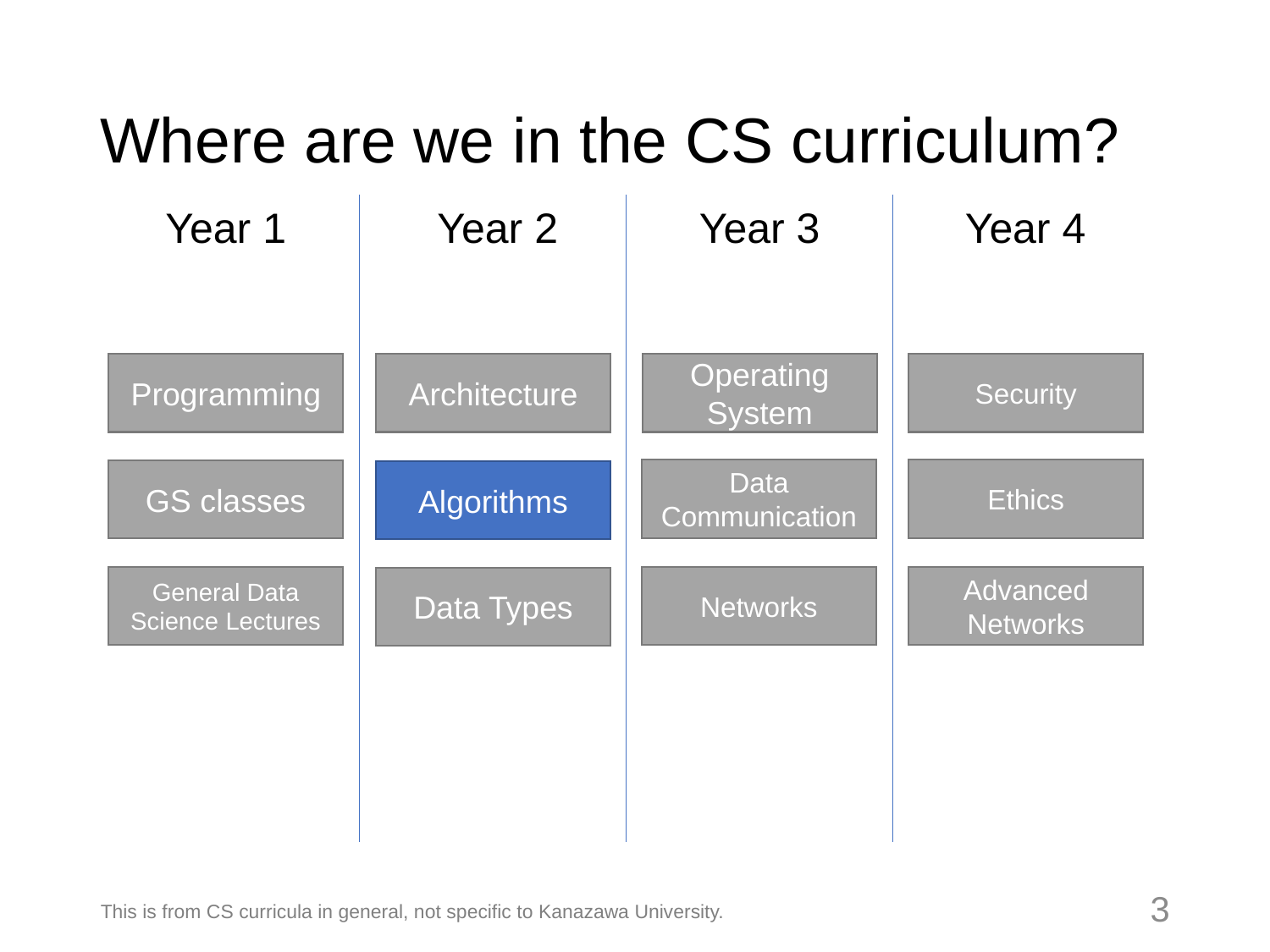

# Where are we in the CS curriculum?
Year 1
Year 2
Year 3
Year 4
Architecture
Security
Programming
Operating System
Data Communication
Ethics
GS classes
Algorithms
General Data Science Lectures
Networks
Advanced Networks
Data Types
3
This is from CS curricula in general, not specific to Kanazawa University.